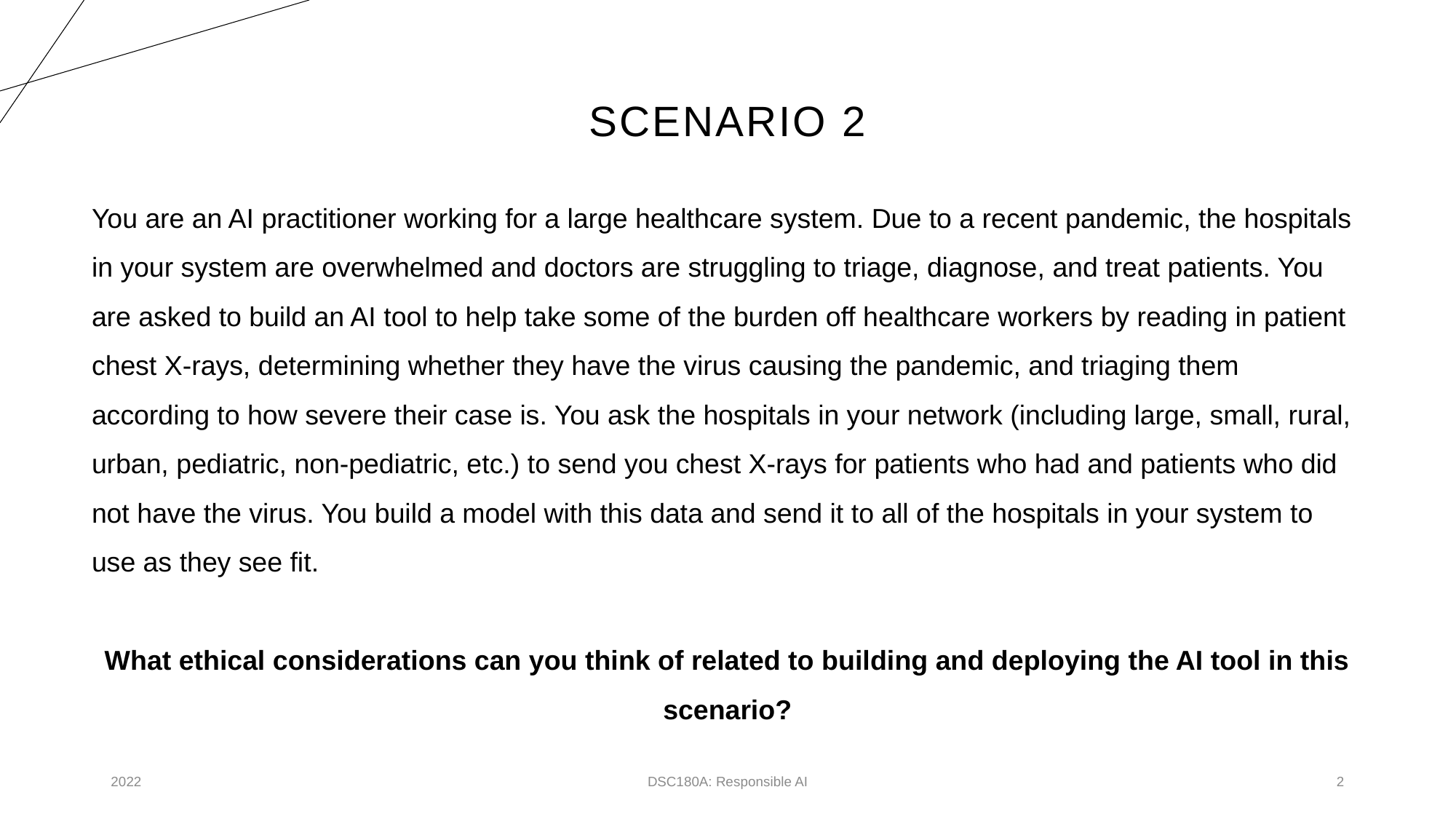

# SCENARIO 2
You are an AI practitioner working for a large healthcare system. Due to a recent pandemic, the hospitals in your system are overwhelmed and doctors are struggling to triage, diagnose, and treat patients. You are asked to build an AI tool to help take some of the burden off healthcare workers by reading in patient chest X-rays, determining whether they have the virus causing the pandemic, and triaging them according to how severe their case is. You ask the hospitals in your network (including large, small, rural, urban, pediatric, non-pediatric, etc.) to send you chest X-rays for patients who had and patients who did not have the virus. You build a model with this data and send it to all of the hospitals in your system to use as they see fit.

What ethical considerations can you think of related to building and deploying the AI tool in this scenario?
2022
DSC180A: Responsible AI
2